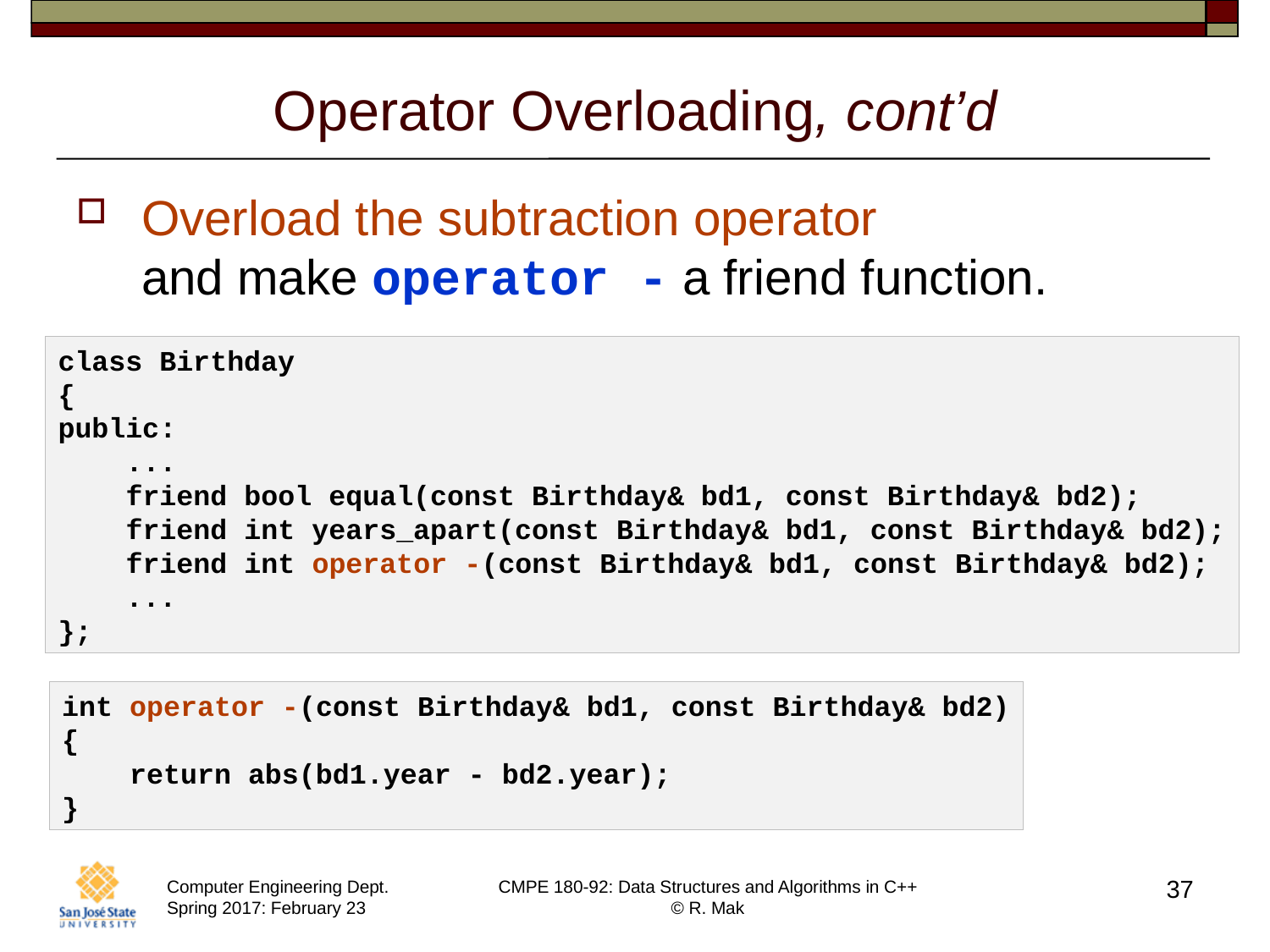

# Operator Overloading, cont’d
Overload the subtraction operator
and make operator - a friend function.
class Birthday
{
public:
    ...
    friend bool equal(const Birthday& bd1, const Birthday& bd2);
    friend int years_apart(const Birthday& bd1, const Birthday& bd2);
    friend int operator -(const Birthday& bd1, const Birthday& bd2);
    ...
};
int operator -(const Birthday& bd1, const Birthday& bd2)
{
    return abs(bd1.year - bd2.year);
}
37